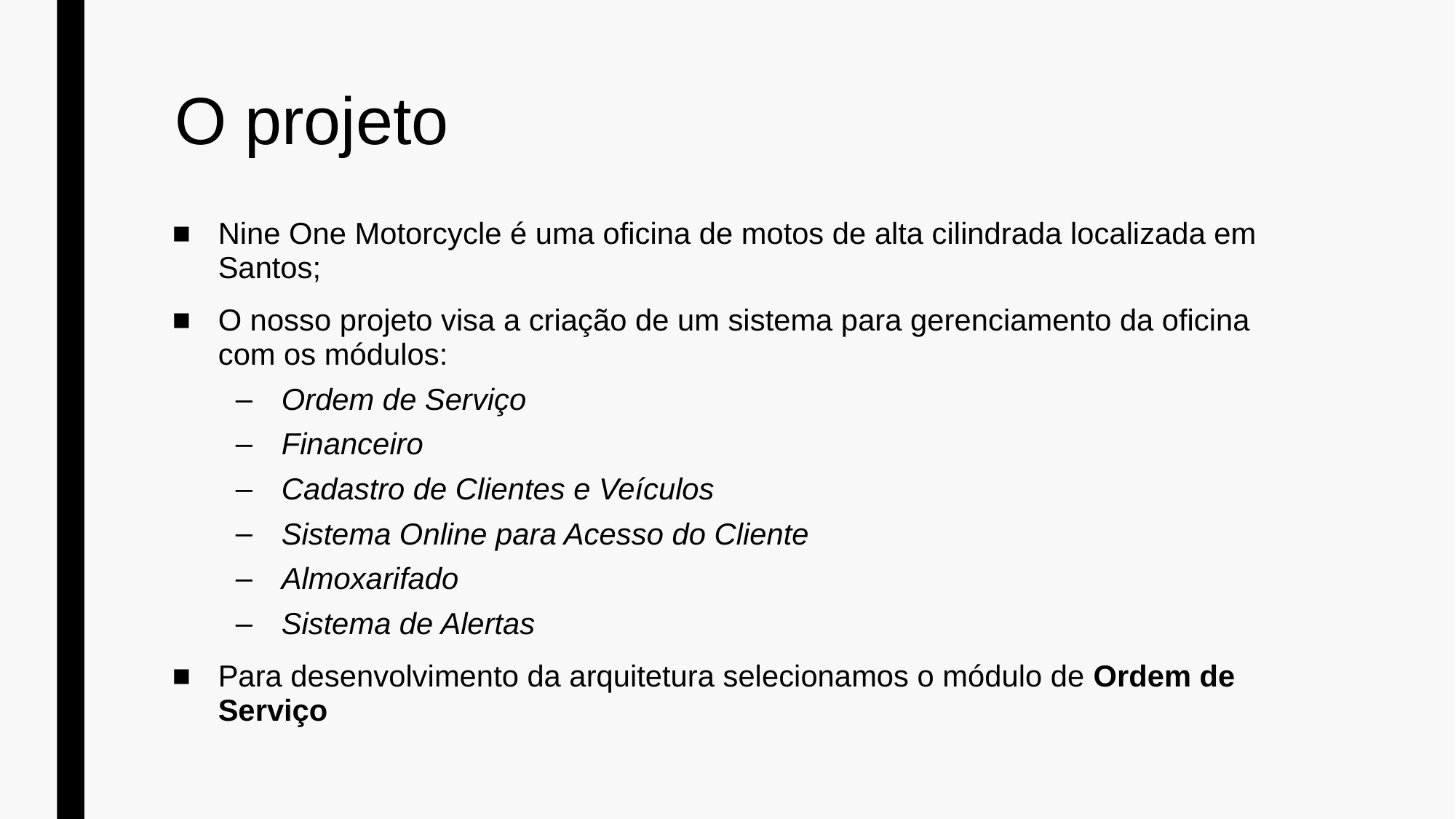

# O projeto
Nine One Motorcycle é uma oficina de motos de alta cilindrada localizada em Santos;
O nosso projeto visa a criação de um sistema para gerenciamento da oficina com os módulos:
Ordem de Serviço
Financeiro
Cadastro de Clientes e Veículos
Sistema Online para Acesso do Cliente
Almoxarifado
Sistema de Alertas
Para desenvolvimento da arquitetura selecionamos o módulo de Ordem de Serviço